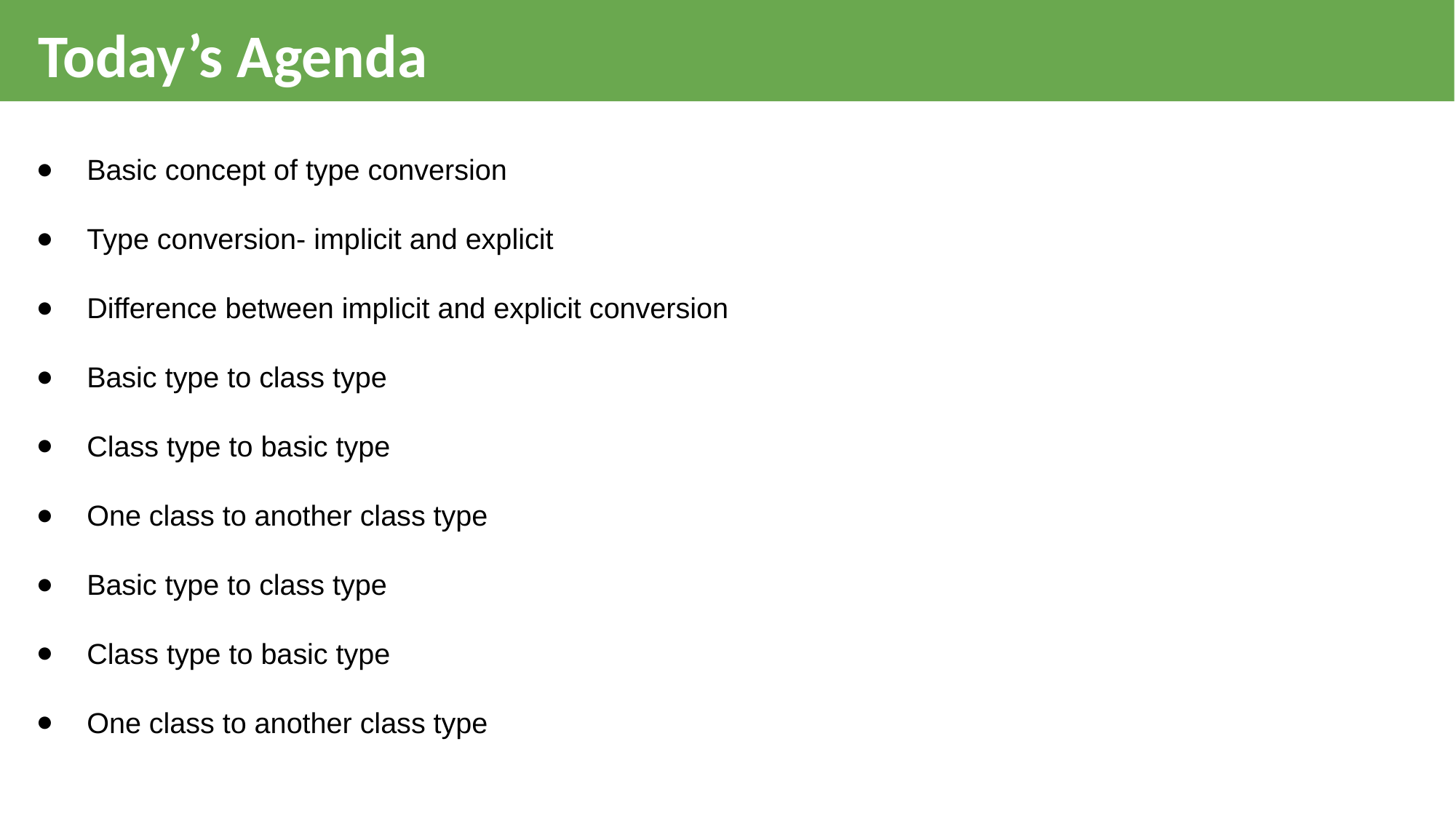

Today’s Agenda
Basic concept of type conversion
Type conversion- implicit and explicit
Difference between implicit and explicit conversion
Basic type to class type
Class type to basic type
One class to another class type
Basic type to class type
Class type to basic type
One class to another class type